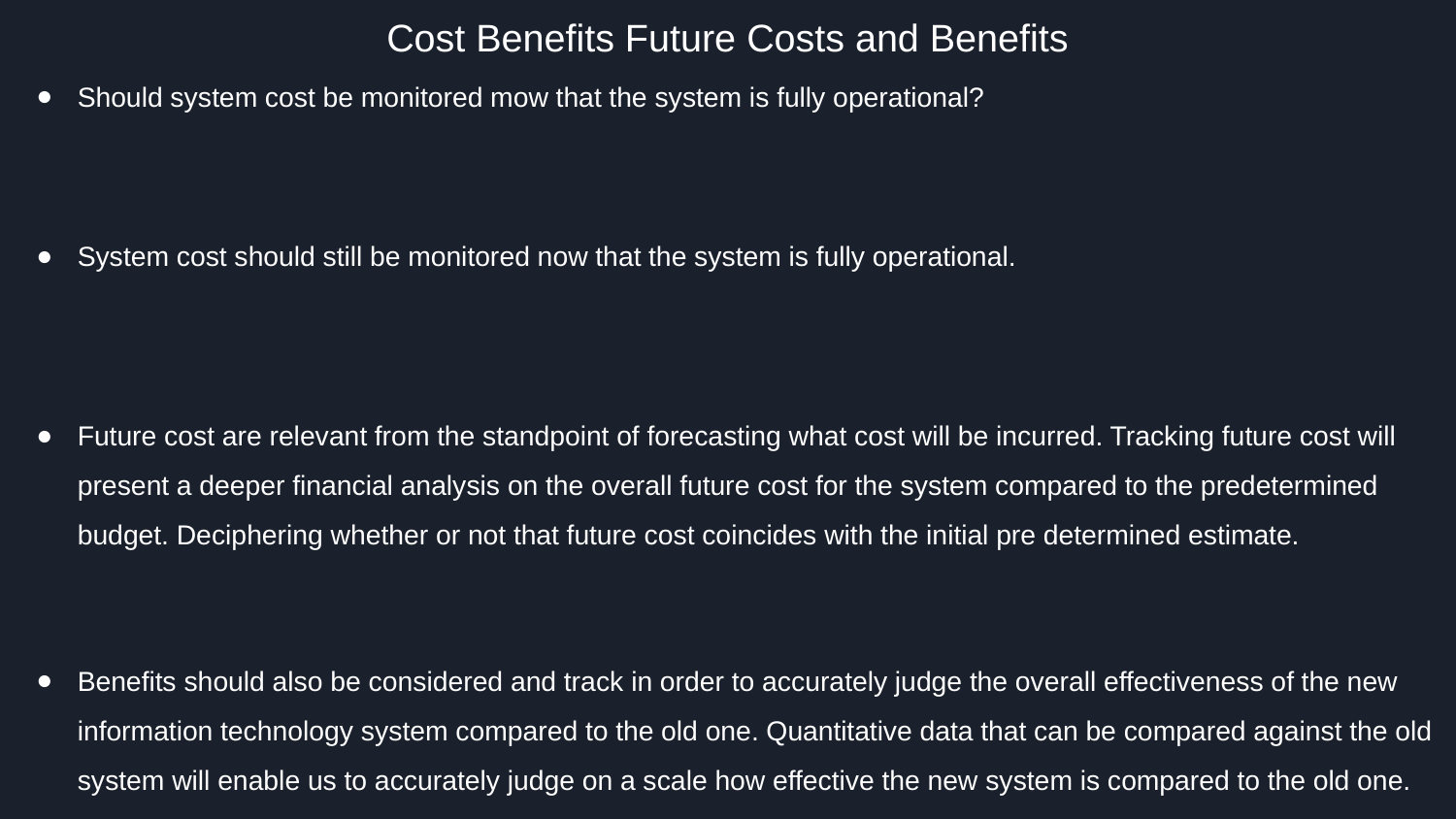

# Cost Benefits Future Costs and Benefits
Should system cost be monitored mow that the system is fully operational?

System cost should still be monitored now that the system is fully operational.

Future cost are relevant from the standpoint of forecasting what cost will be incurred. Tracking future cost will present a deeper financial analysis on the overall future cost for the system compared to the predetermined budget. Deciphering whether or not that future cost coincides with the initial pre determined estimate.

Benefits should also be considered and track in order to accurately judge the overall effectiveness of the new information technology system compared to the old one. Quantitative data that can be compared against the old system will enable us to accurately judge on a scale how effective the new system is compared to the old one.